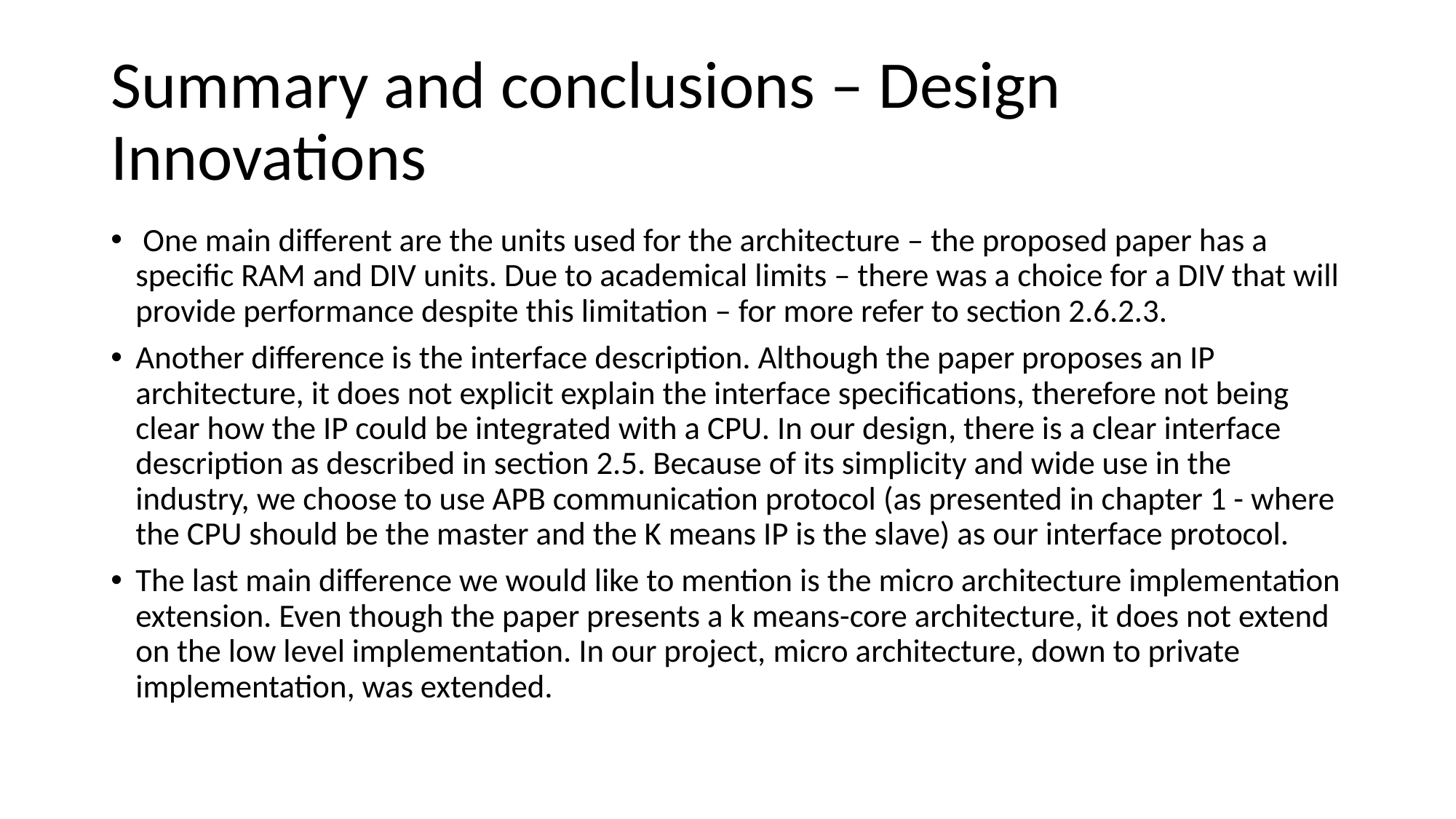

# Summary and conclusions – Design Innovations
 One main different are the units used for the architecture – the proposed paper has a specific RAM and DIV units. Due to academical limits – there was a choice for a DIV that will provide performance despite this limitation – for more refer to section ‎2.6.2.3.
Another difference is the interface description. Although the paper proposes an IP architecture, it does not explicit explain the interface specifications, therefore not being clear how the IP could be integrated with a CPU. In our design, there is a clear interface description as described in section ‎2.5. Because of its simplicity and wide use in the industry, we choose to use APB communication protocol (as presented in chapter 1 - where the CPU should be the master and the K means IP is the slave) as our interface protocol.
The last main difference we would like to mention is the micro architecture implementation extension. Even though the paper presents a k means-core architecture, it does not extend on the low level implementation. In our project, micro architecture, down to private implementation, was extended.